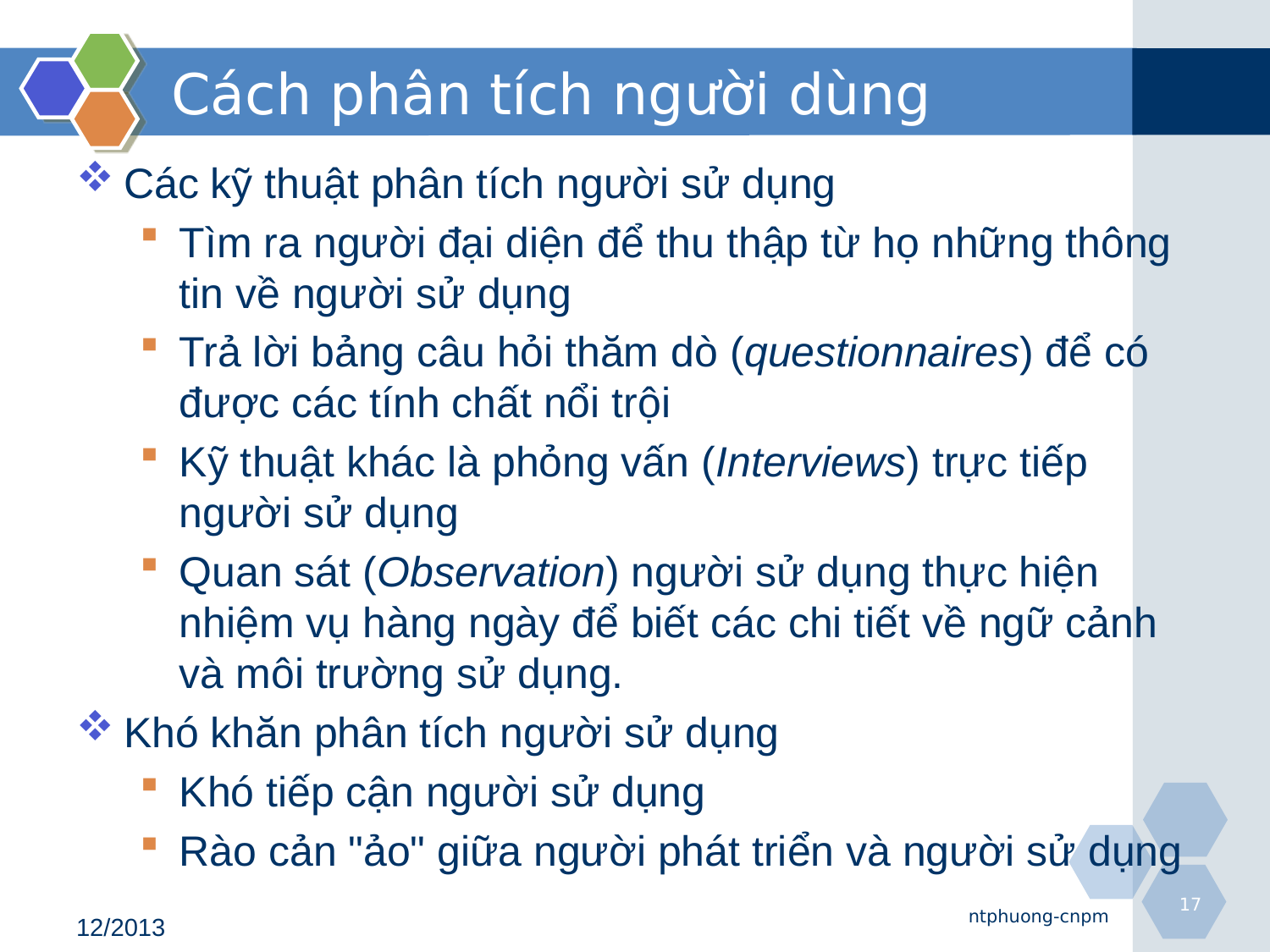

# Cách phân tích người dùng
Các kỹ thuật phân tích người sử dụng
Tìm ra người đại diện để thu thập từ họ những thông tin về người sử dụng
Trả lời bảng câu hỏi thăm dò (questionnaires) để có được các tính chất nổi trội
Kỹ thuật khác là phỏng vấn (Interviews) trực tiếp người sử dụng
Quan sát (Observation) người sử dụng thực hiện nhiệm vụ hàng ngày để biết các chi tiết về ngữ cảnh và môi trường sử dụng.
Khó khăn phân tích người sử dụng
Khó tiếp cận người sử dụng
Rào cản "ảo" giữa người phát triển và người sử dụng

17
ntphuong-cnpm
12/2013